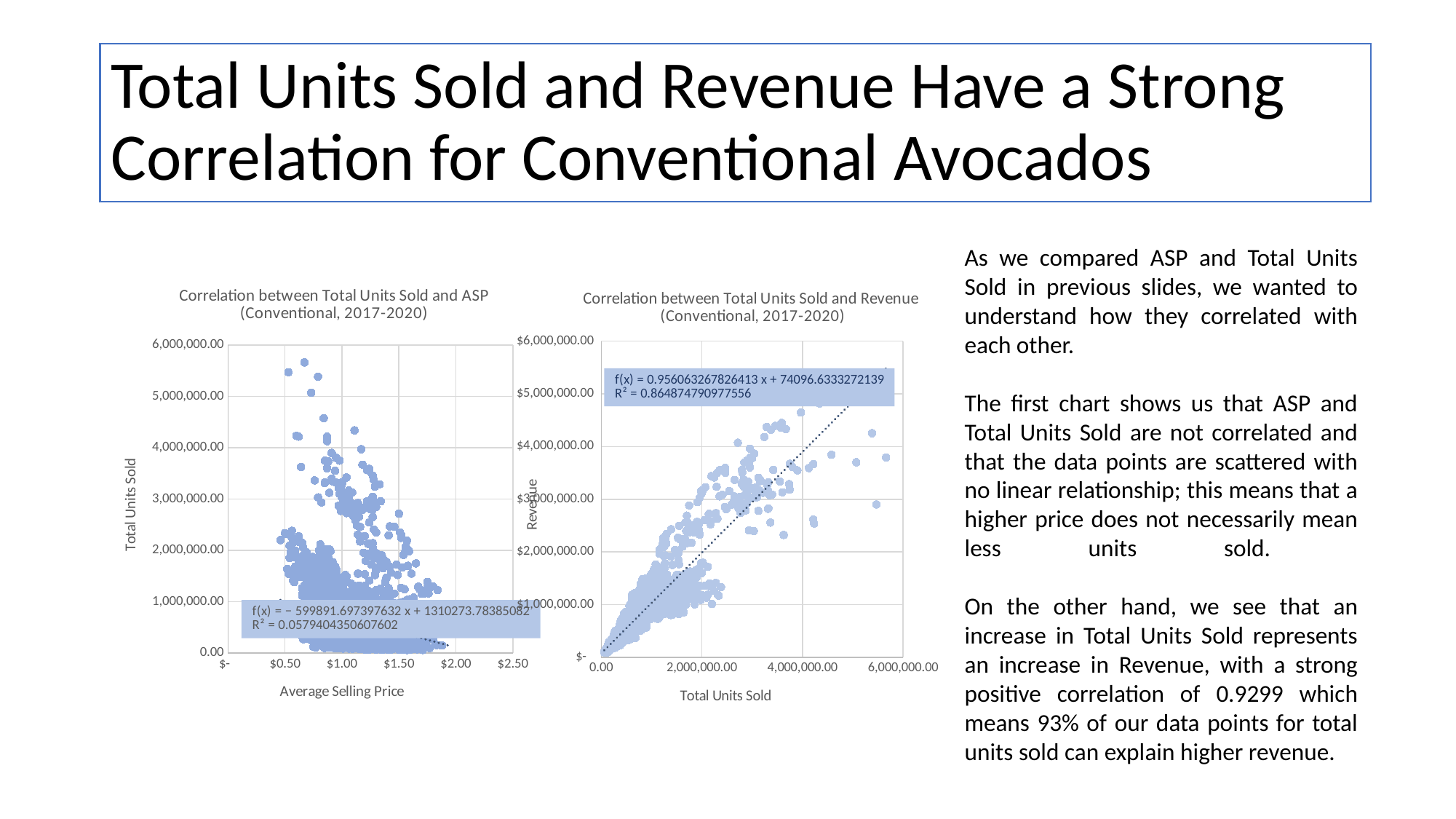

# Total Units Sold and Revenue Have a Strong Correlation for Conventional Avocados
As we compared ASP and Total Units Sold in previous slides, we wanted to understand how they correlated with each other.

The first chart shows us that ASP and Total Units Sold are not correlated and that the data points are scattered with no linear relationship; this means that a higher price does not necessarily mean less units sold.
On the other hand, we see that an increase in Total Units Sold represents an increase in Revenue, with a strong positive correlation of 0.9299 which means 93% of our data points for total units sold can explain higher revenue.

### Chart: Correlation between Total Units Sold and ASP
(Conventional, 2017-2020)

| Category |  |
|---|---|

### Chart: Correlation between Total Units Sold and Revenue (Conventional, 2017-2020)

| Category |  |
|---|---|